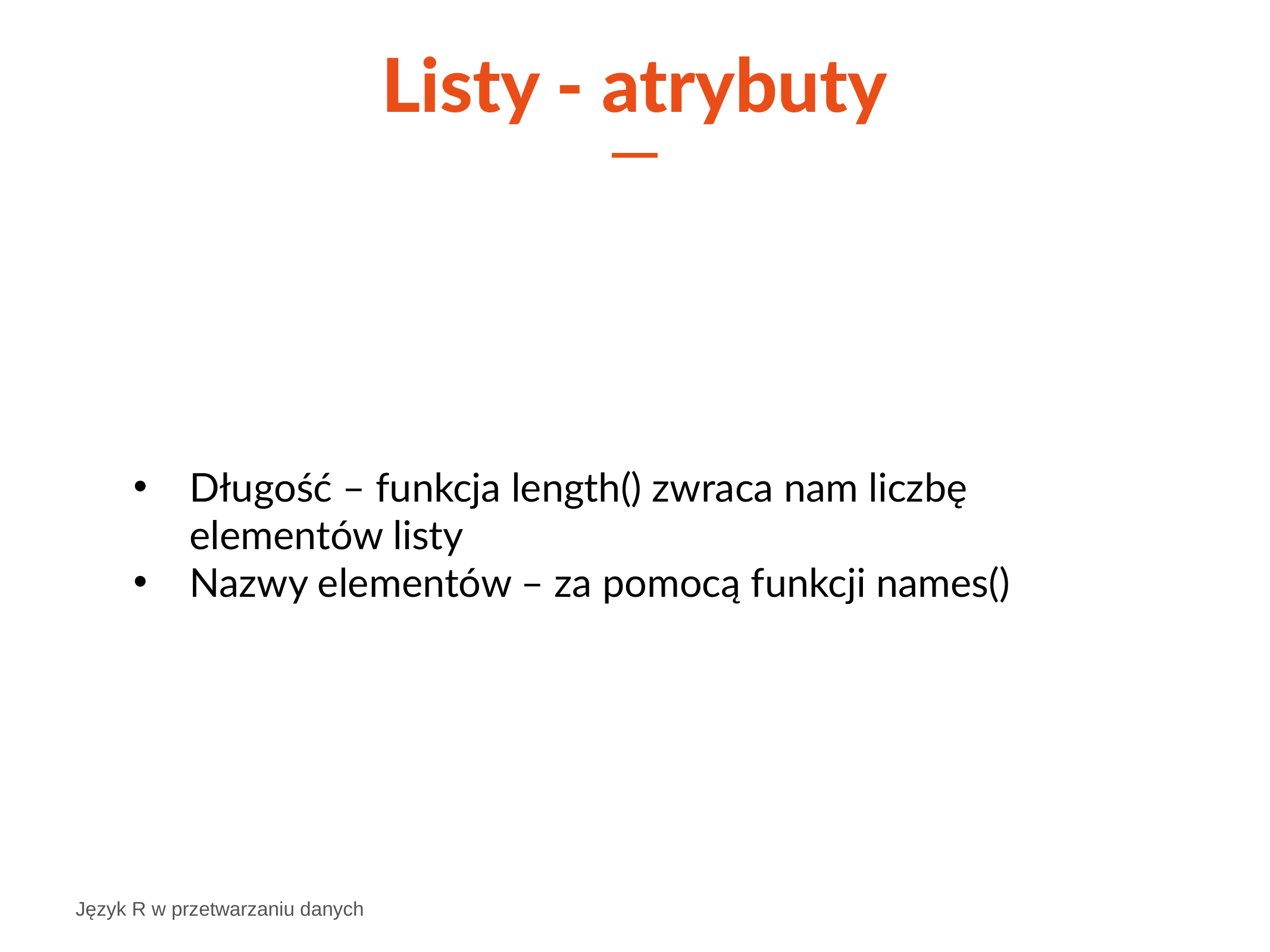

# Listy - atrybuty

Długość – funkcja length() zwraca nam liczbę elementów listy
Nazwy elementów – za pomocą funkcji names()
Język R w przetwarzaniu danych